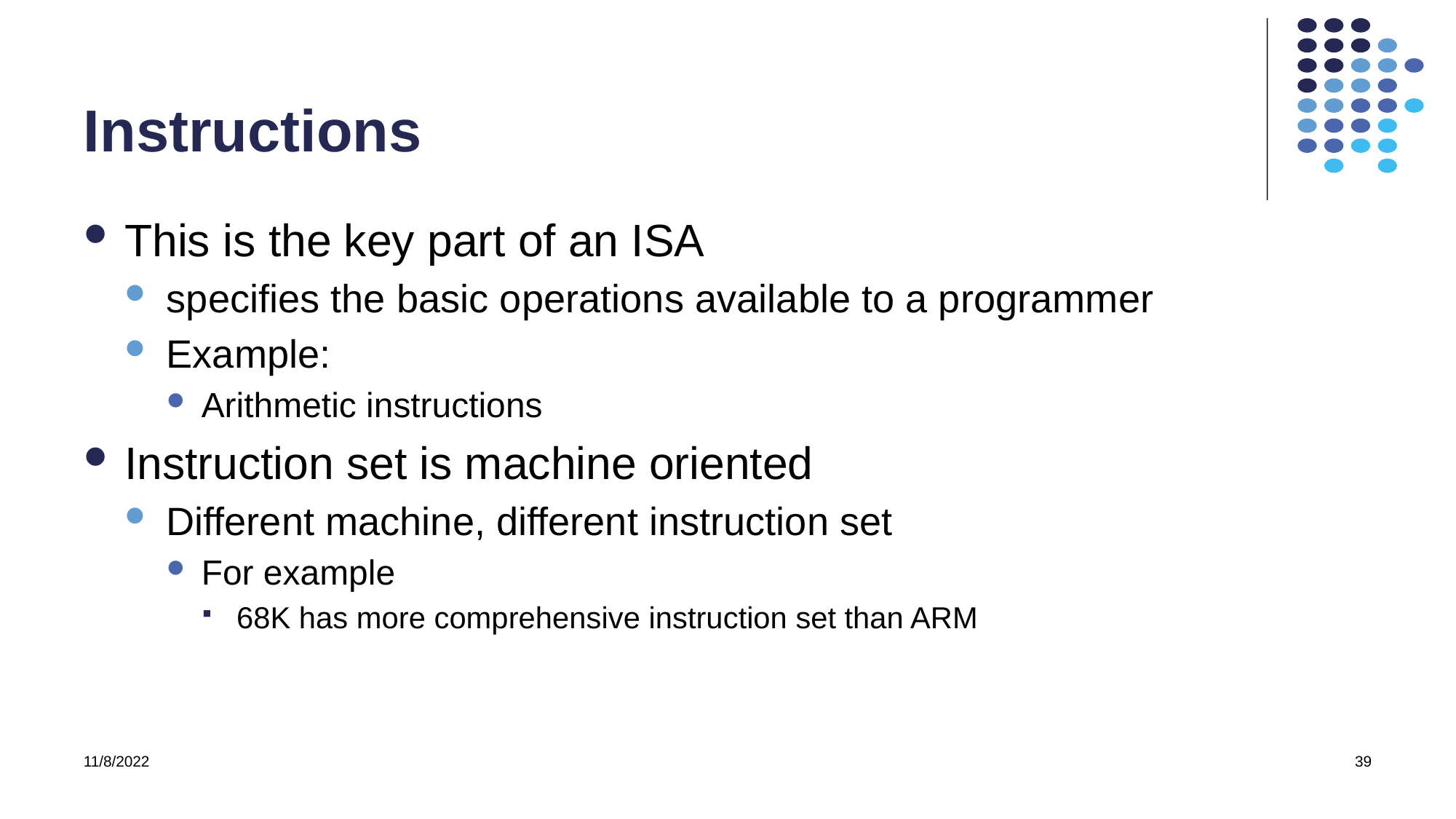

# Instructions
This is the key part of an ISA
specifies the basic operations available to a programmer
Example:
Arithmetic instructions
Instruction set is machine oriented
Different machine, different instruction set
For example
68K has more comprehensive instruction set than ARM

11/8/2022
39